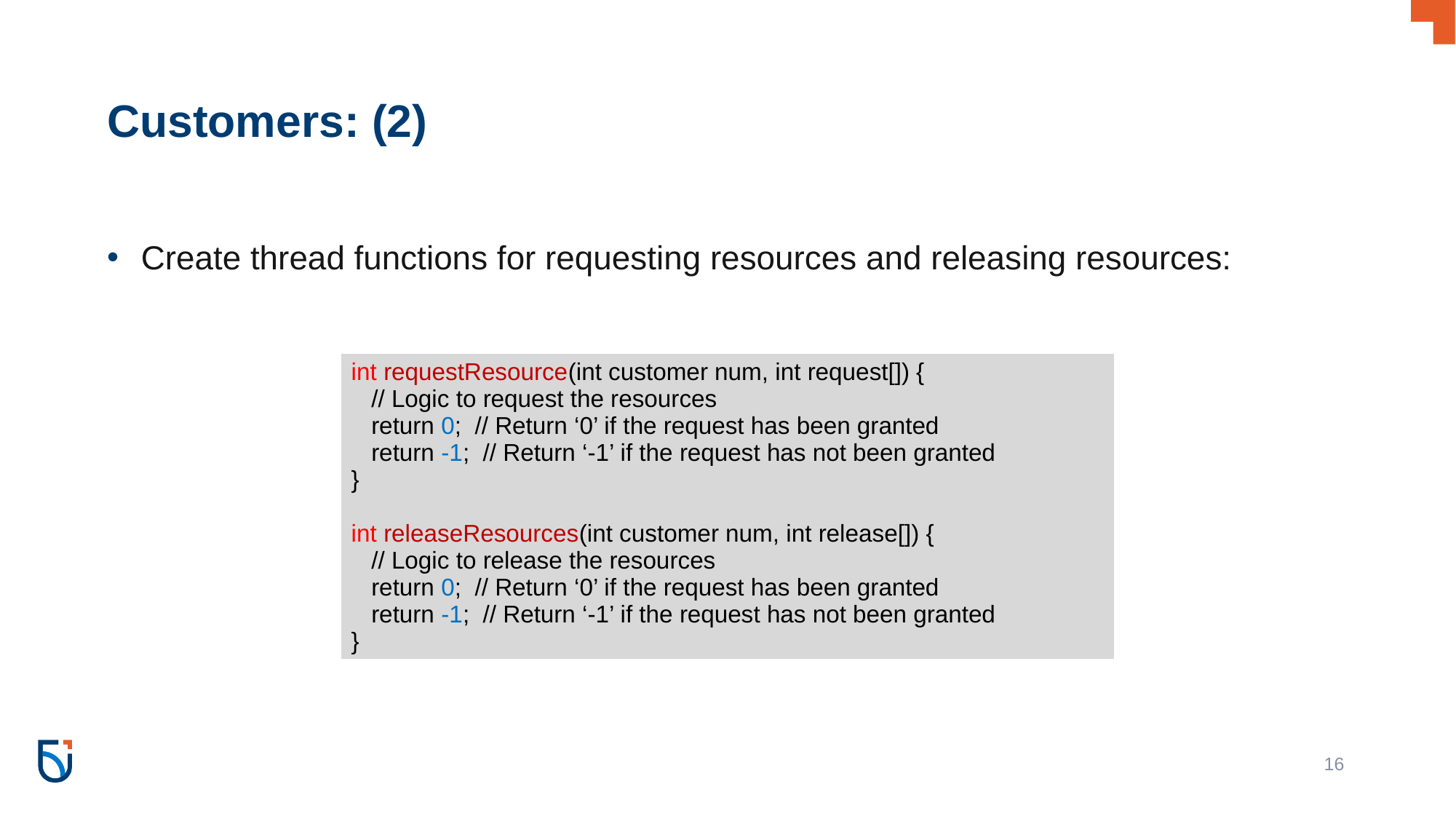

# Customers: (2)
Create thread functions for requesting resources and releasing resources:

| int requestResource(int customer num, int request[]) { // Logic to request the resources return 0; // Return ‘0’ if the request has been granted return -1; // Return ‘-1’ if the request has not been granted } int releaseResources(int customer num, int release[]) { // Logic to release the resources return 0; // Return ‘0’ if the request has been granted return -1; // Return ‘-1’ if the request has not been granted } |
| --- |
16